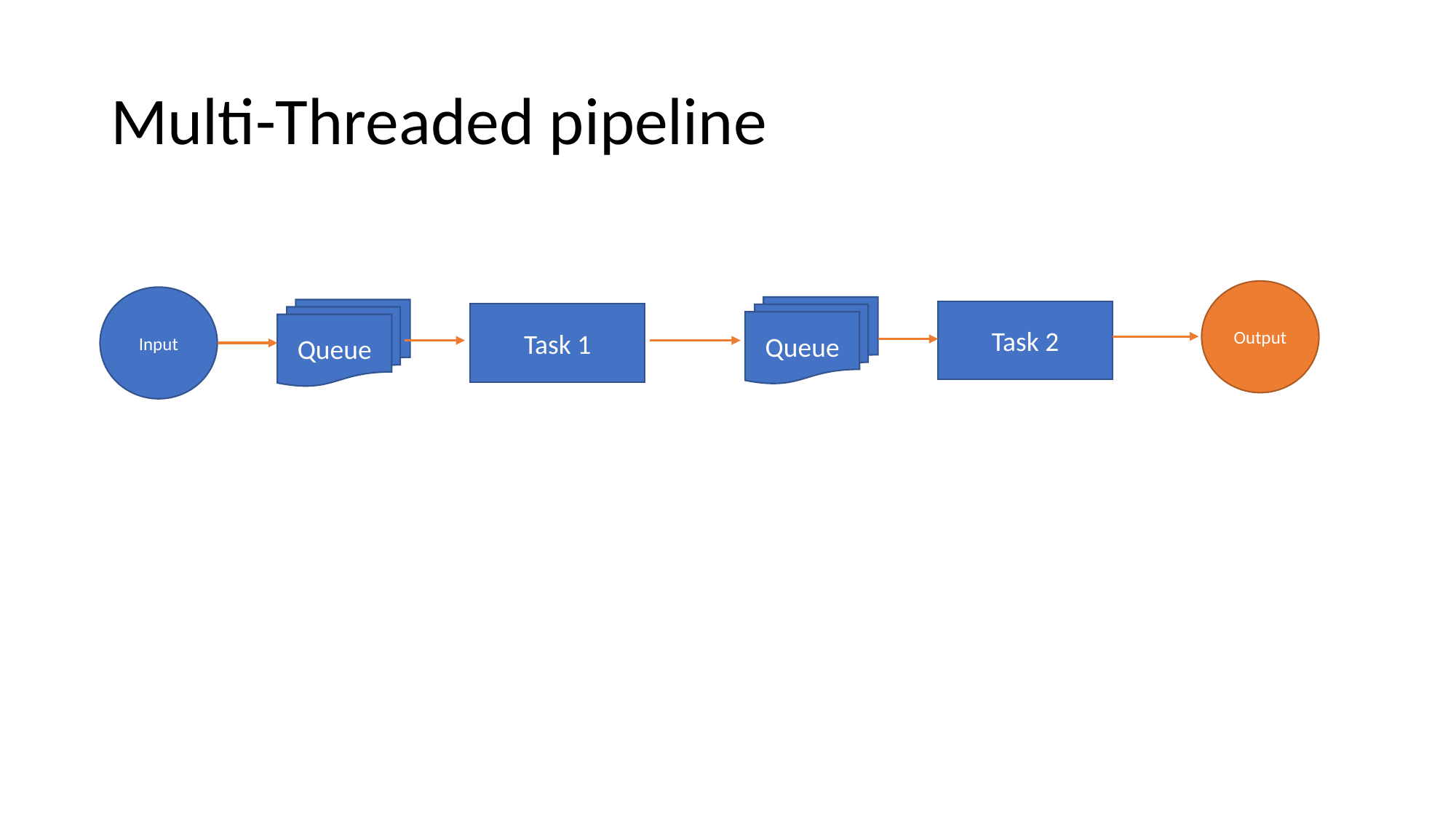

# Multi-Threaded pipeline
Output
Input
Queue
Queue
Task 2
Task 1